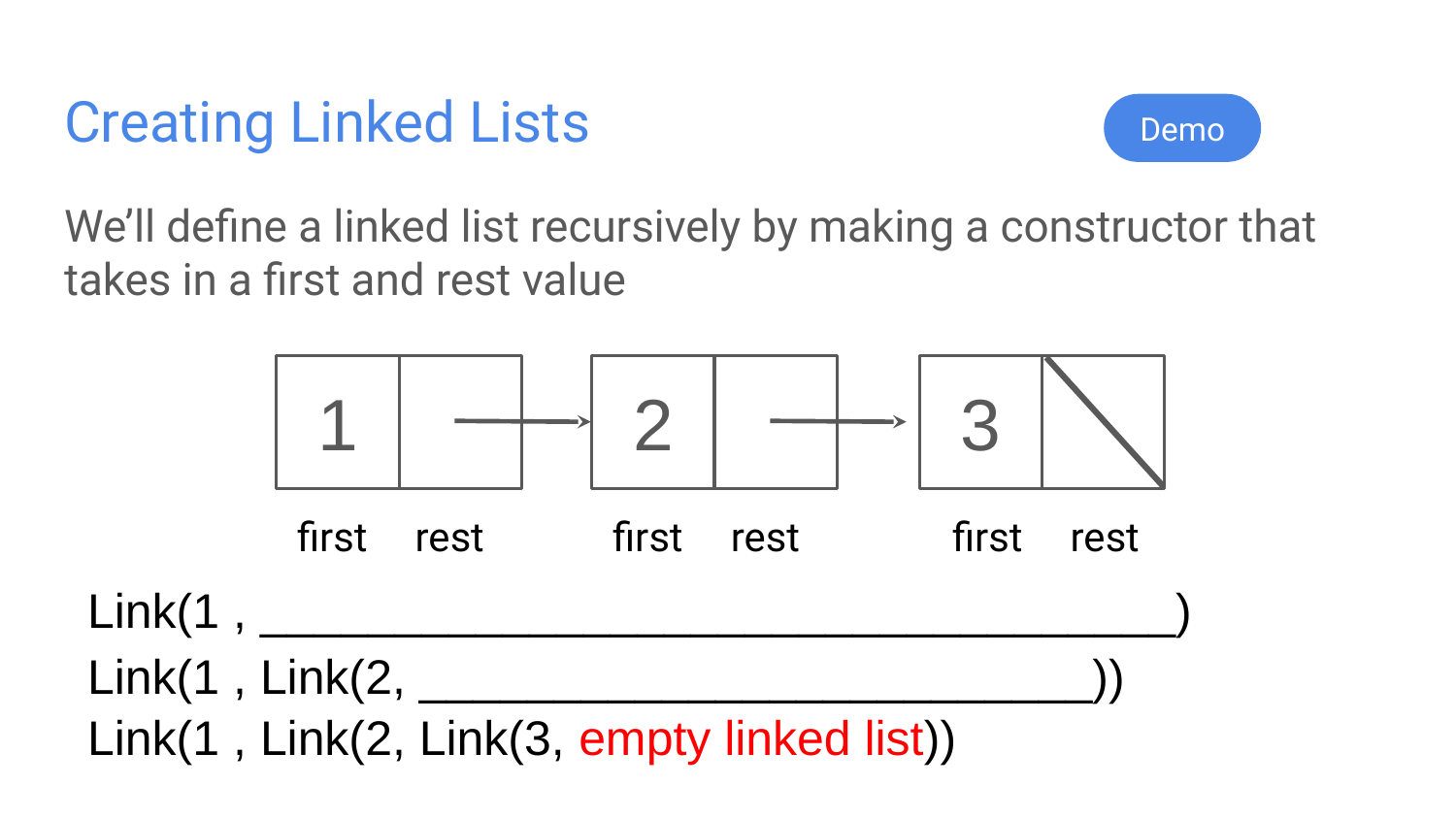

# Creating Linked Lists
Demo
We’ll define a linked list recursively by making a constructor that takes in a first and rest value
1

2

3

first
rest
first
rest
first
rest
Link(1 , __________________________________)
Link(1 , Link(2, _________________________))
Link(1 , Link(2, Link(3, empty linked list))